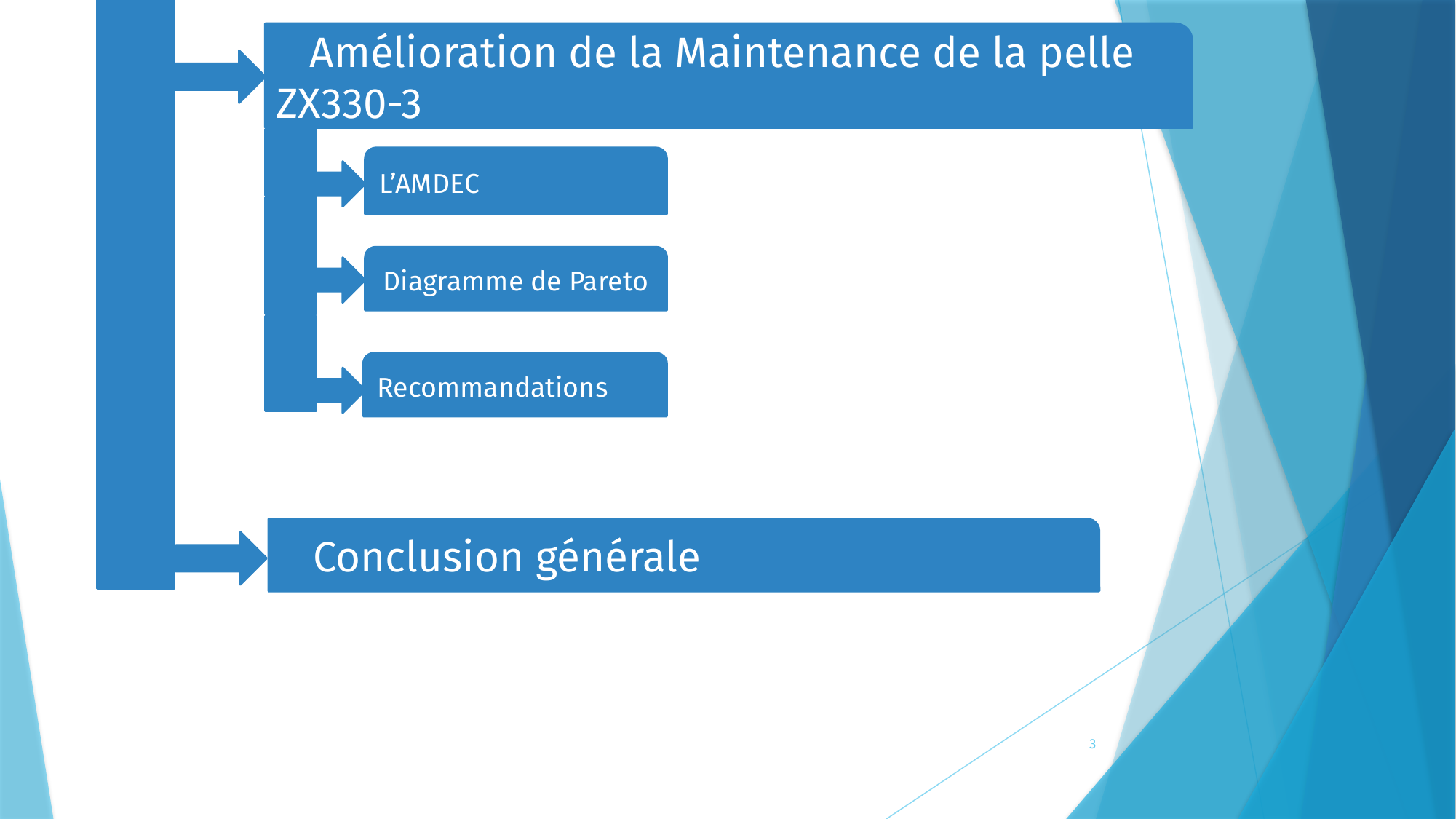

Amélioration de la Maintenance de la pelle ZX330-3

L’AMDEC

Diagramme de Pareto

Recommandations

   Conclusion générale

3